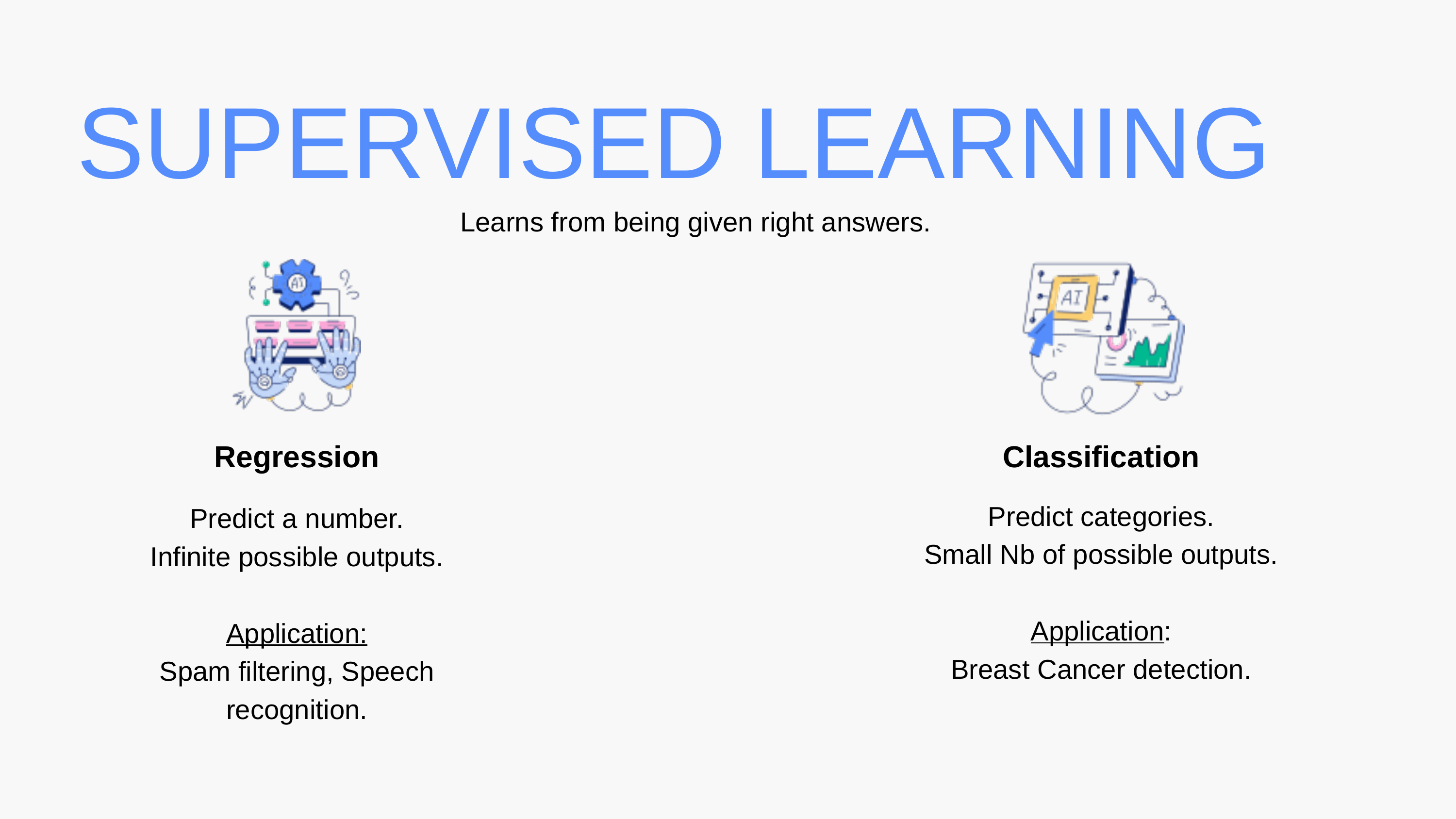

SUPERVISED LEARNING
Learns from being given right answers.

Regression
Classification
Predict categories.
Small Nb of possible outputs.

Application:
Breast Cancer detection.
Predict a number.
Infinite possible outputs.

Application:
Spam filtering, Speech recognition.